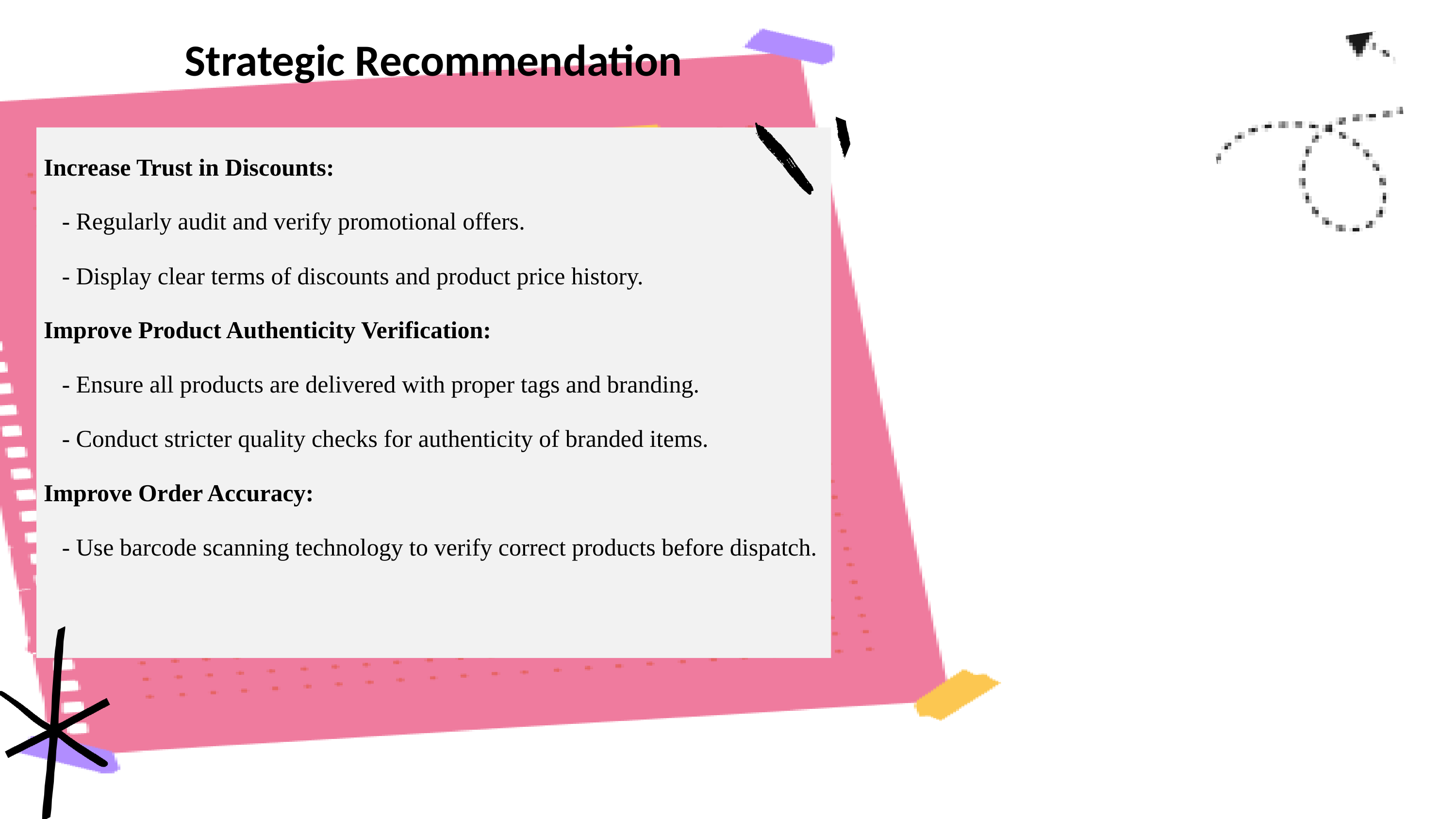

# Strategic Recommendation

Increase Trust in Discounts:
   - Regularly audit and verify promotional offers.
   - Display clear terms of discounts and product price history.
Improve Product Authenticity Verification:
   - Ensure all products are delivered with proper tags and branding.
   - Conduct stricter quality checks for authenticity of branded items.
Improve Order Accuracy:
   - Use barcode scanning technology to verify correct products before dispatch.